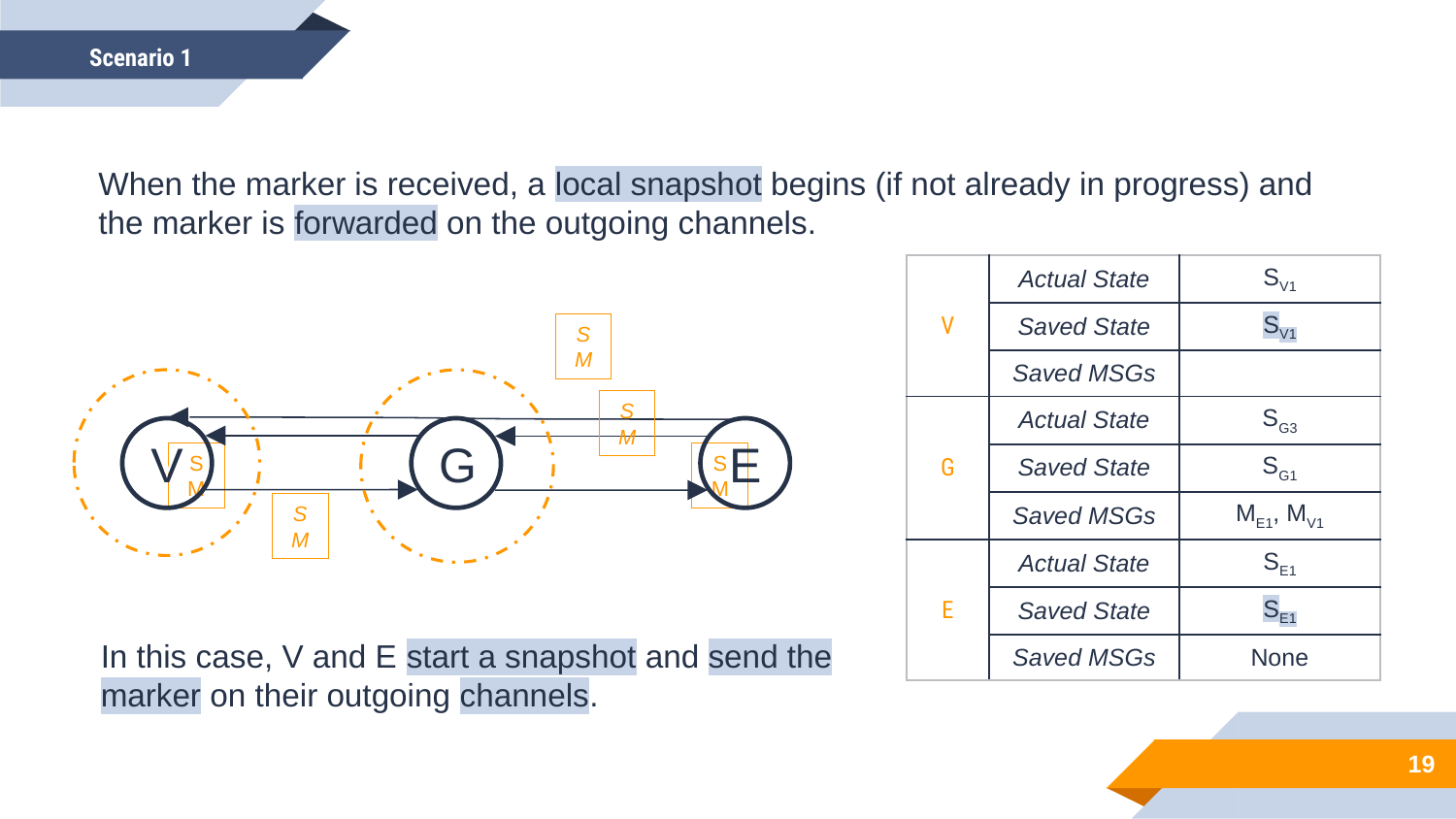

Scenario 1
When the marker is received, a local snapshot begins (if not already in progress) and the marker is forwarded on the outgoing channels.
| V | Actual State | SV1 |
| --- | --- | --- |
|  | Saved State | SV1 |
|  | Saved MSGs |  |
| G | Actual State | SG3 |
|  | Saved State | SG1 |
|  | Saved MSGs | ME1, MV1 |
| E | Actual State | SE1 |
|  | Saved State | SE1 |
|  | Saved MSGs | None |
SM
v

V
G
E
SM
SM
SM
SM
In this case, V and E start a snapshot and send the marker on their outgoing channels.
19
Single point-to-point connections can be added